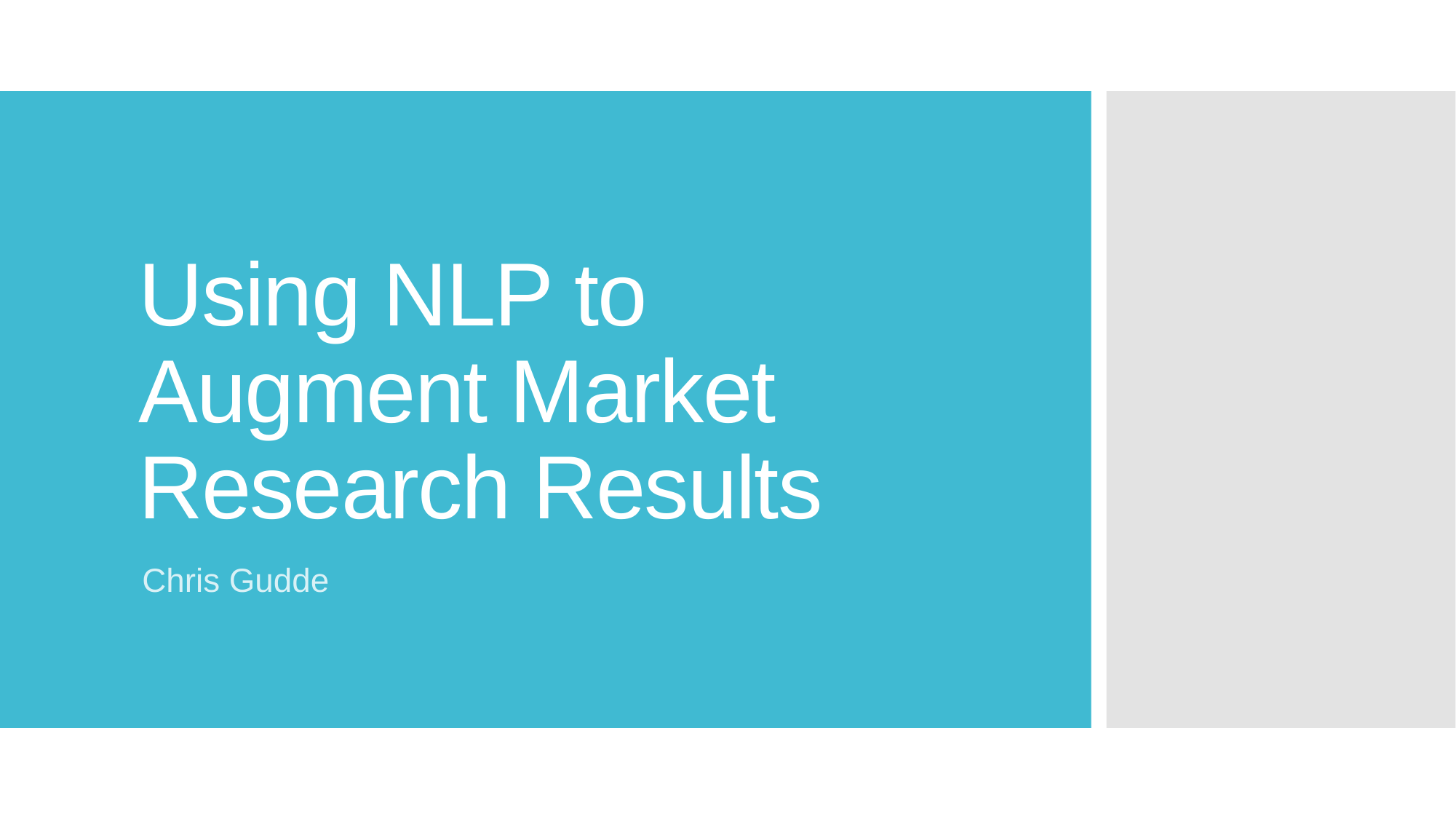

# Using NLP to Augment Market Research Results
Chris Gudde